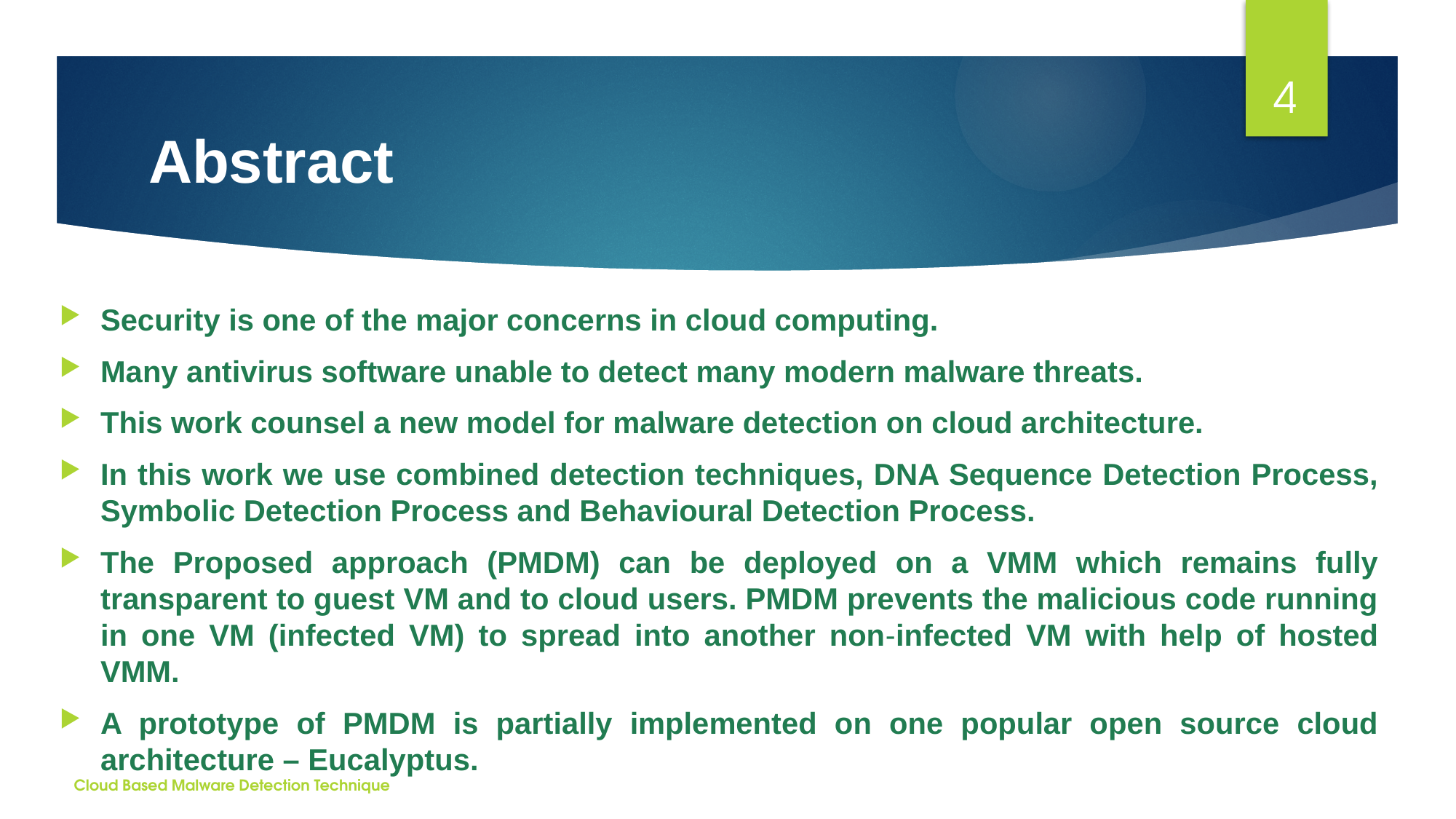

4
# Abstract

Security is one of the major concerns in cloud computing.
Many antivirus software unable to detect many modern malware threats.
This work counsel a new model for malware detection on cloud architecture.
In this work we use combined detection techniques, DNA Sequence Detection Process, Symbolic Detection Process and Behavioural Detection Process.
The Proposed approach (PMDM) can be deployed on a VMM which remains fully transparent to guest VM and to cloud users. PMDM prevents the malicious code running in one VM (infected VM) to spread into another non-infected VM with help of hosted VMM.
A prototype of PMDM is partially implemented on one popular open source cloud architecture – Eucalyptus.
Cloud Based Malware Detection Technique